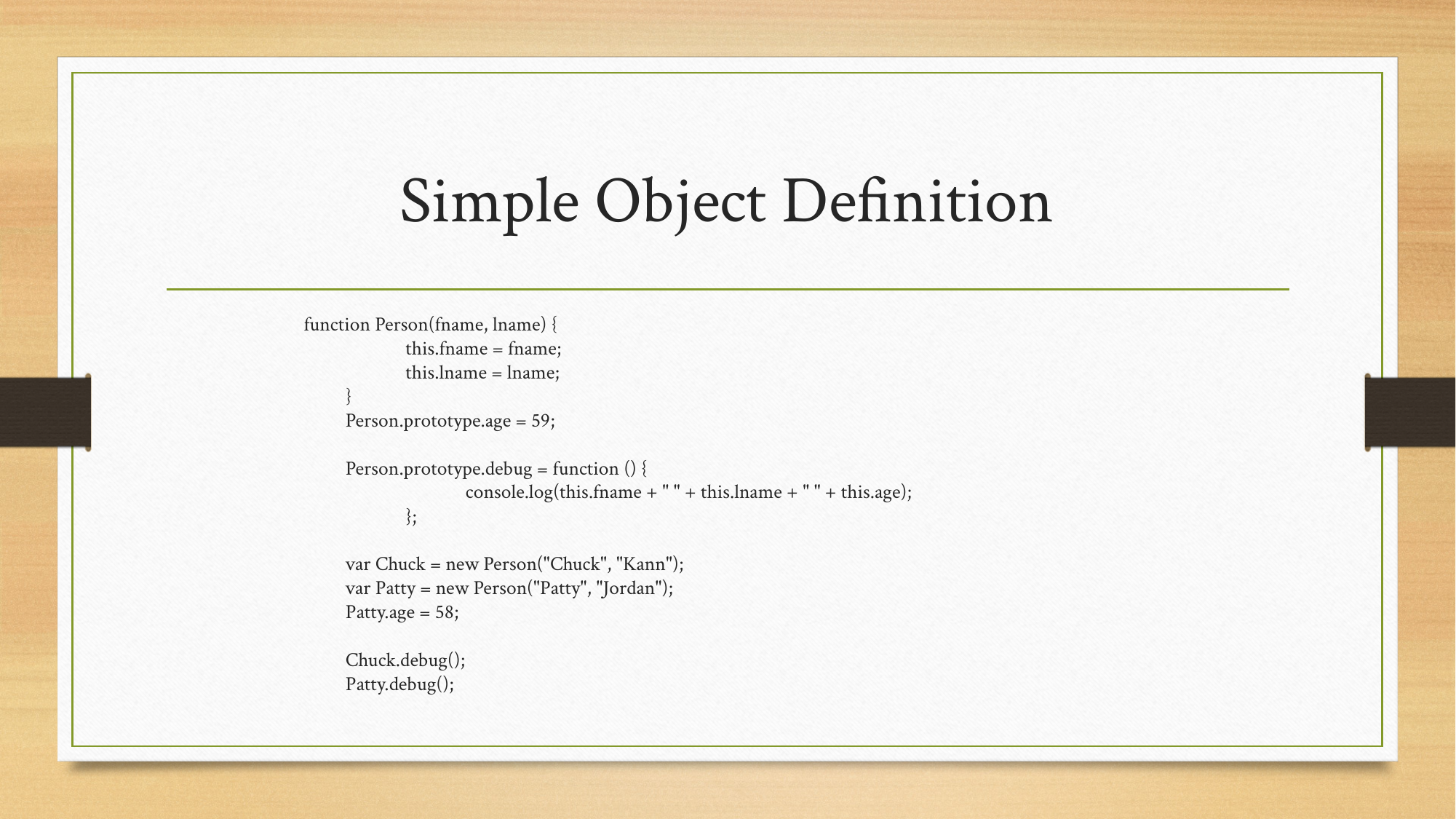

# Simple Object Definition
		    function Person(fname, lname) {
				this.fname = fname;
				this.lname = lname;
			}
			Person.prototype.age = 59;

			Person.prototype.debug = function () {
					console.log(this.fname + " " + this.lname + " " + this.age);
				};

			var Chuck = new Person("Chuck", "Kann");
			var Patty = new Person("Patty", "Jordan");
			Patty.age = 58;

			Chuck.debug();
			Patty.debug();